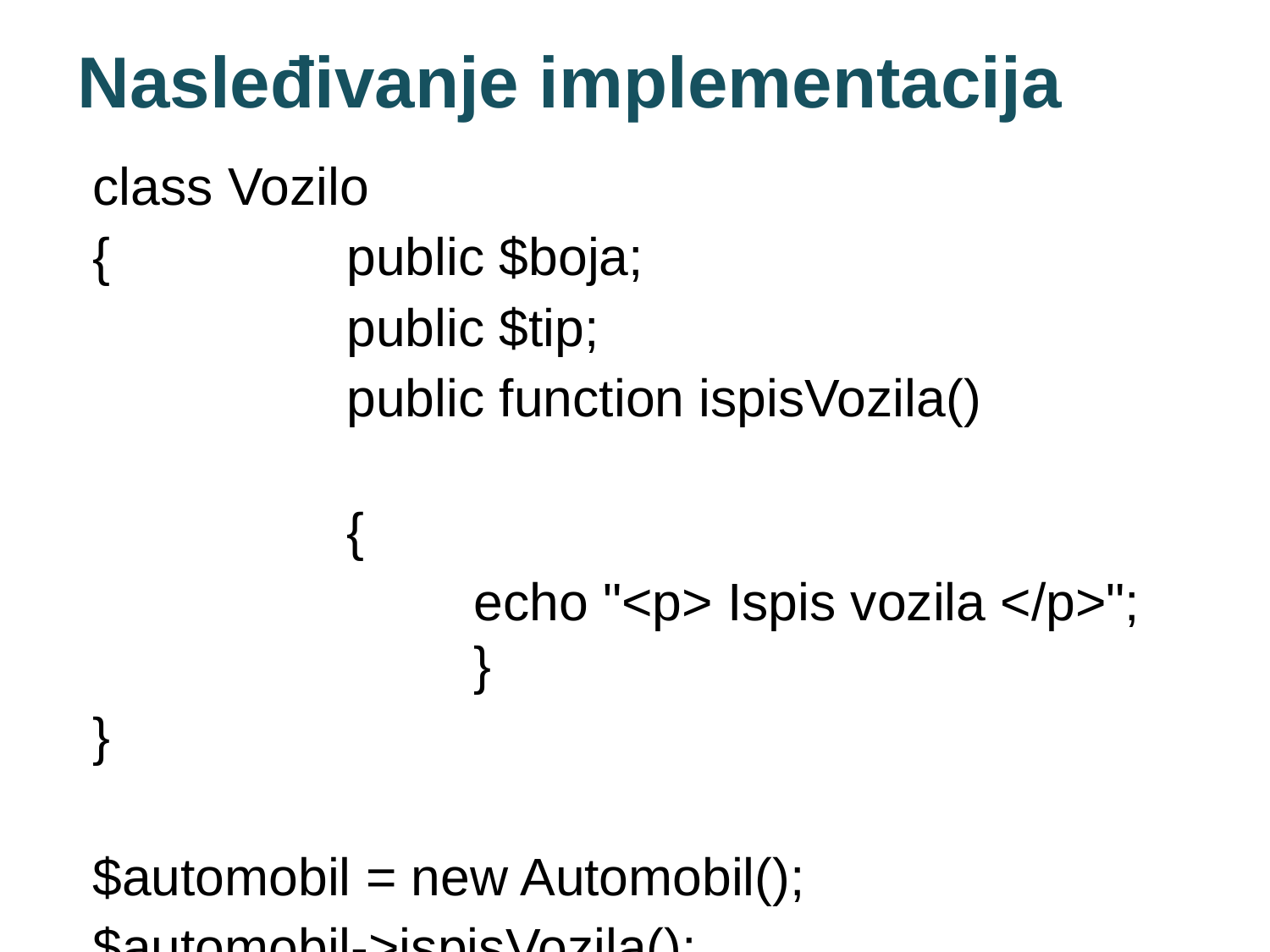

# Nasleđivanje implementacija
class Vozilo
{		public $boja;
		public $tip;
		public function ispisVozila()
		{
			echo "<p> Ispis vozila </p>";			}
}

$automobil = new Automobil();
$automobil->ispisVozila();